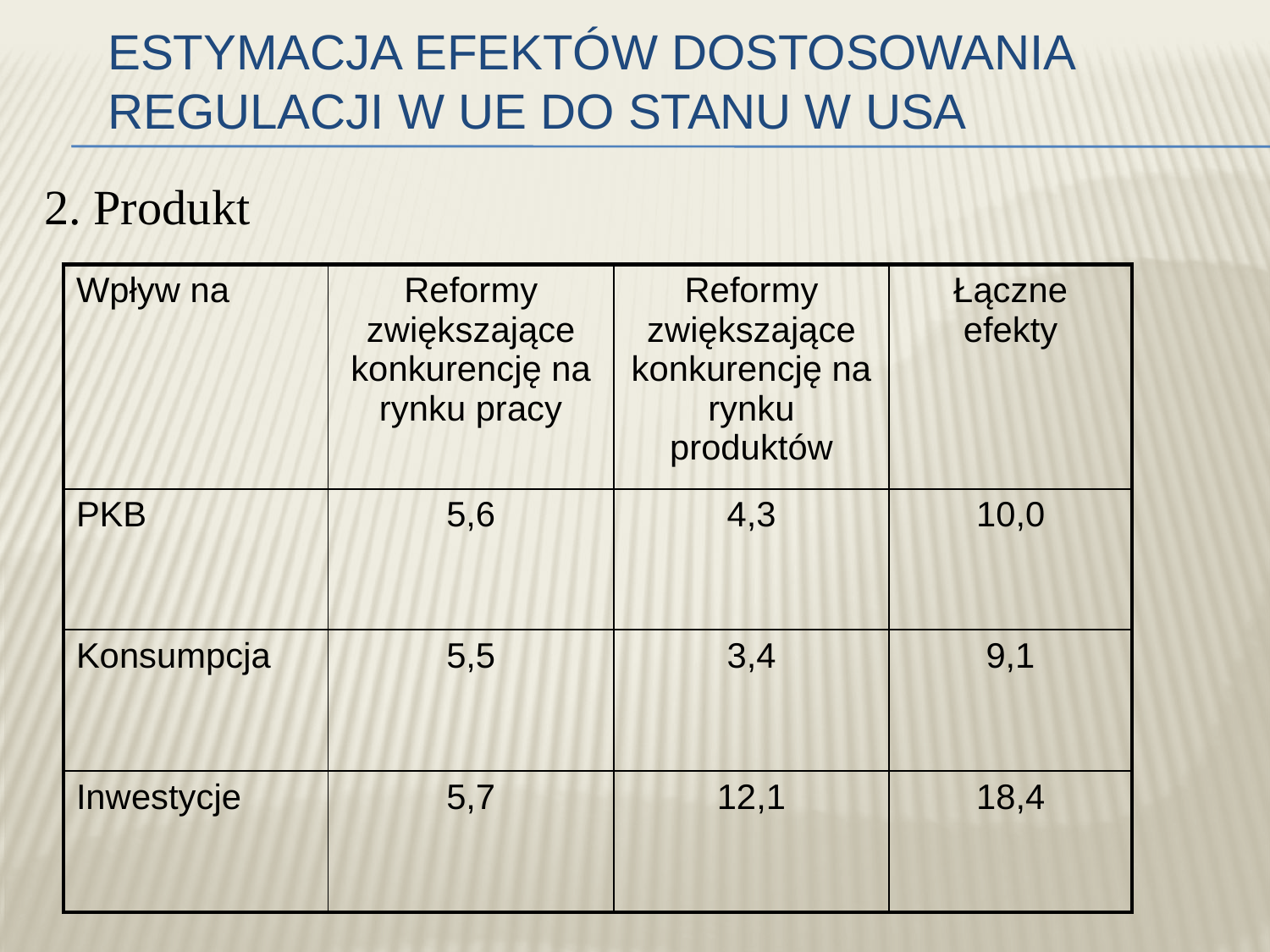

# Estymacja efektów dostosowania regulacji w UE do stanu w USA
2. Produkt
| Wpływ na | Reformy zwiększające konkurencję na rynku pracy | Reformy zwiększające konkurencję na rynku produktów | Łączne efekty |
| --- | --- | --- | --- |
| PKB | 5,6 | 4,3 | 10,0 |
| Konsumpcja | 5,5 | 3,4 | 9,1 |
| Inwestycje | 5,7 | 12,1 | 18,4 |